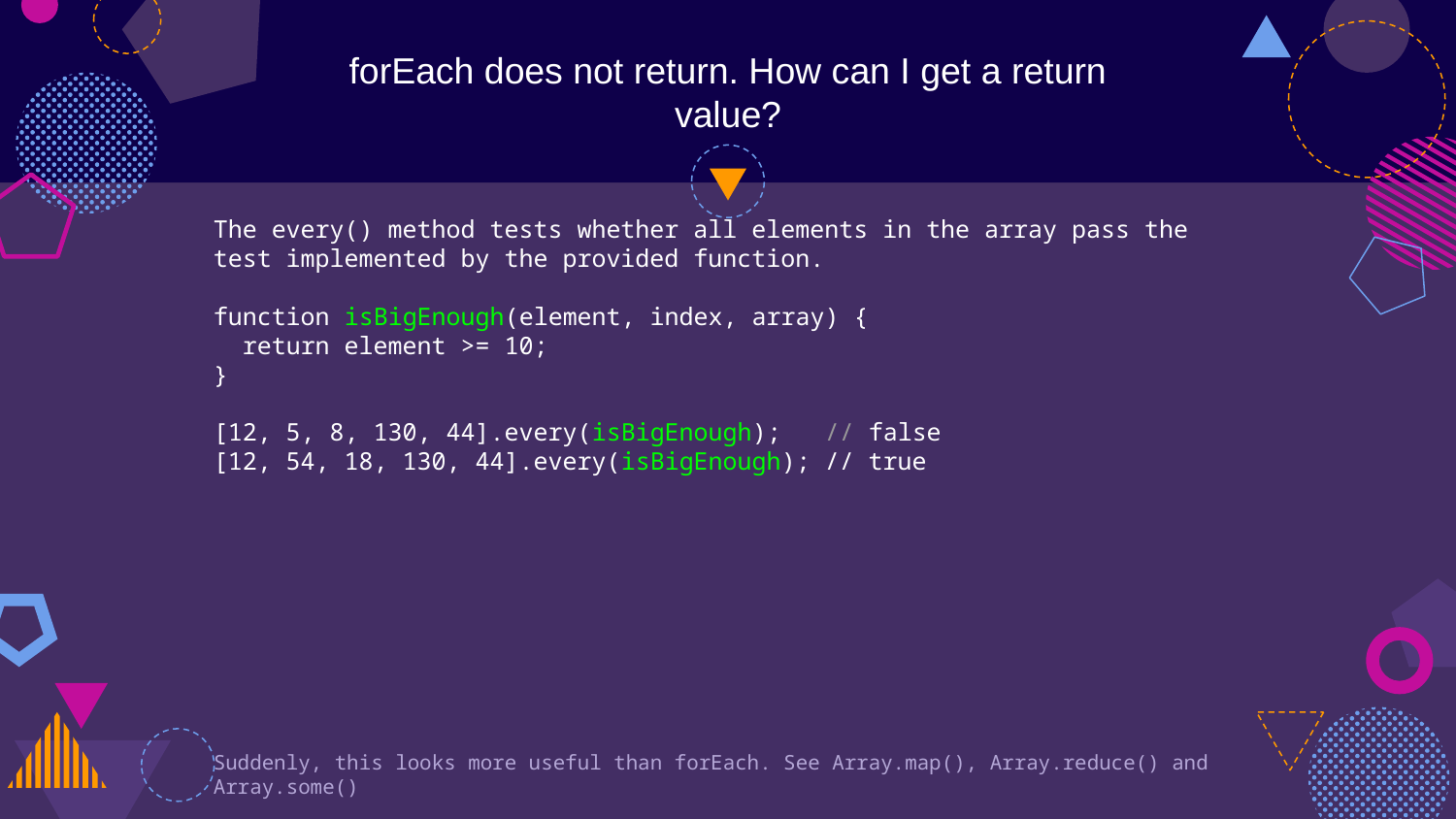

# forEach does not return. How can I get a return value?
The every() method tests whether all elements in the array pass the test implemented by the provided function.

function isBigEnough(element, index, array) {
  return element >= 10;
}

[12, 5, 8, 130, 44].every(isBigEnough);   // false
[12, 54, 18, 130, 44].every(isBigEnough); // true

Suddenly, this looks more useful than forEach. See Array.map(), Array.reduce() and Array.some()